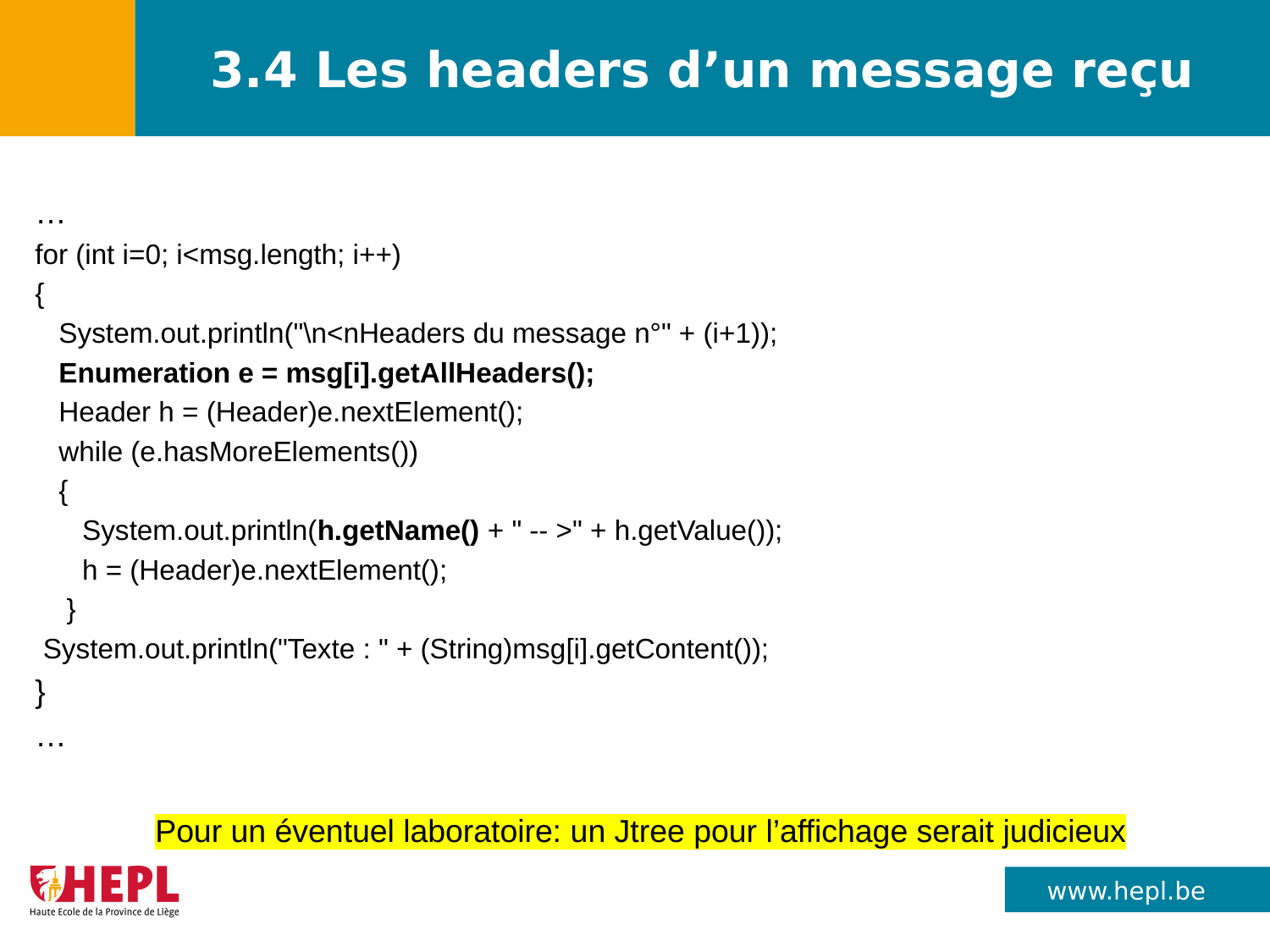

# 3.4 Les headers d’un message reçu
…
for (int i=0; i<msg.length; i++)
{
   System.out.println("\n<nHeaders du message n°" + (i+1));
   Enumeration e = msg[i].getAllHeaders();
   Header h = (Header)e.nextElement();
   while (e.hasMoreElements())
   {
      System.out.println(h.getName() + " -- >" + h.getValue());
      h = (Header)e.nextElement();
    }
 System.out.println("Texte : " + (String)msg[i].getContent());
}
…

Pour un éventuel laboratoire: un Jtree pour l’affichage serait judicieux